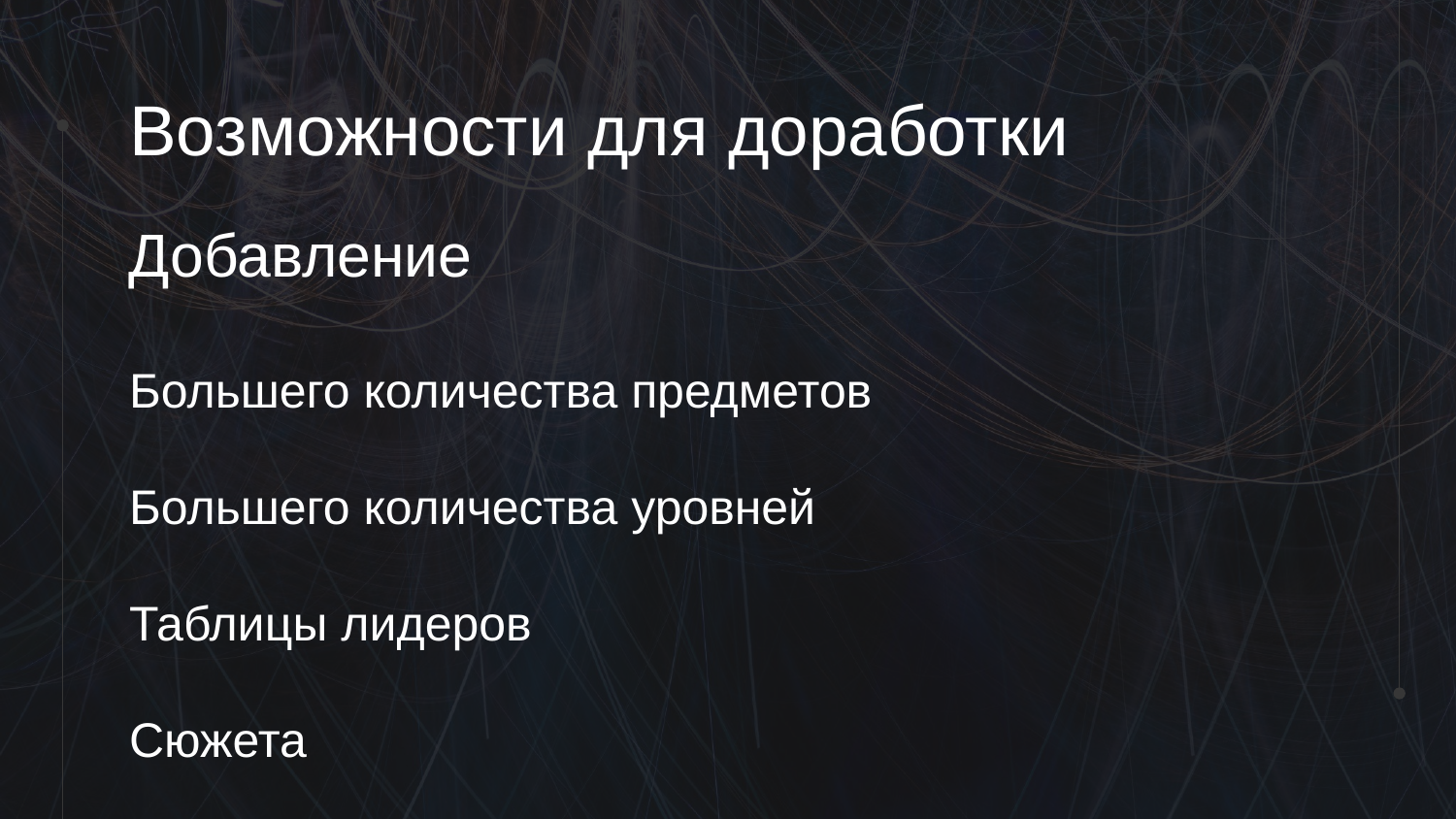

Возможности для доработки
Добавление
Большего количества предметов

Большего количества уровней

Таблицы лидеров

Сюжета